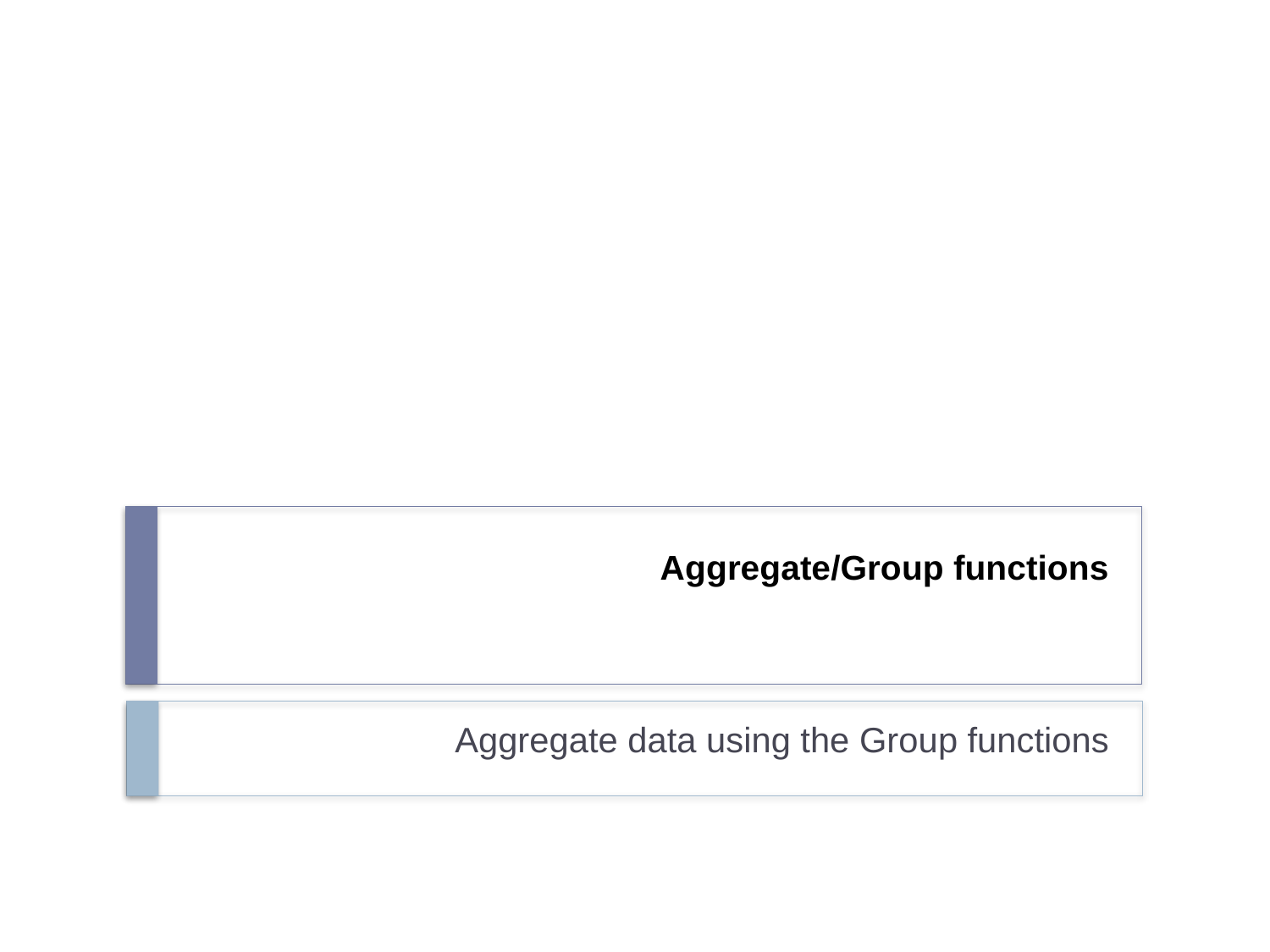

# Aggregate/Group functions
Aggregate data using the Group functions